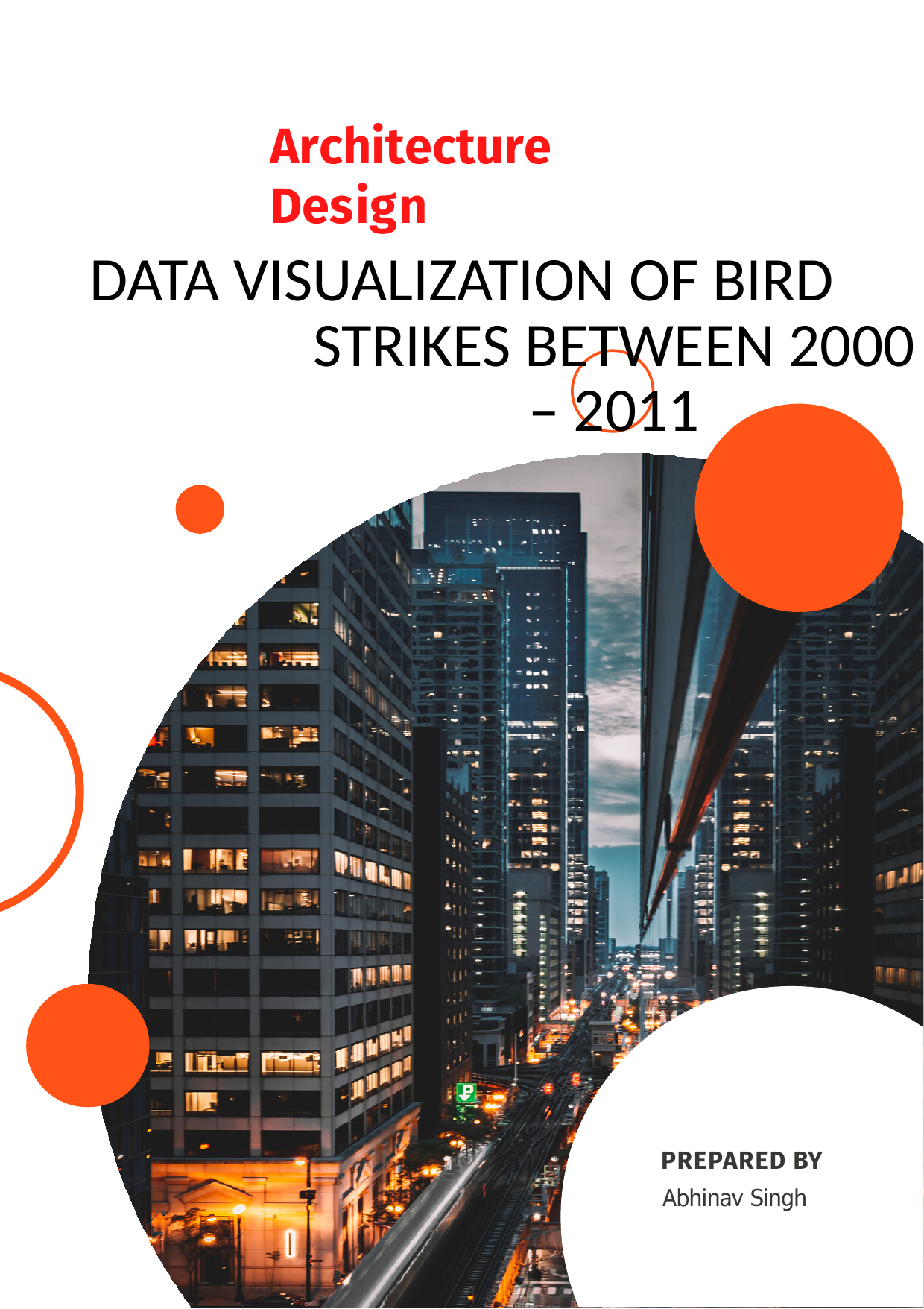

# Architecture Design
DATA VISUALIZATION OF BIRD STRIKES BETWEEN 2000 – 2011
PREPARED BY
Abhinav Singh